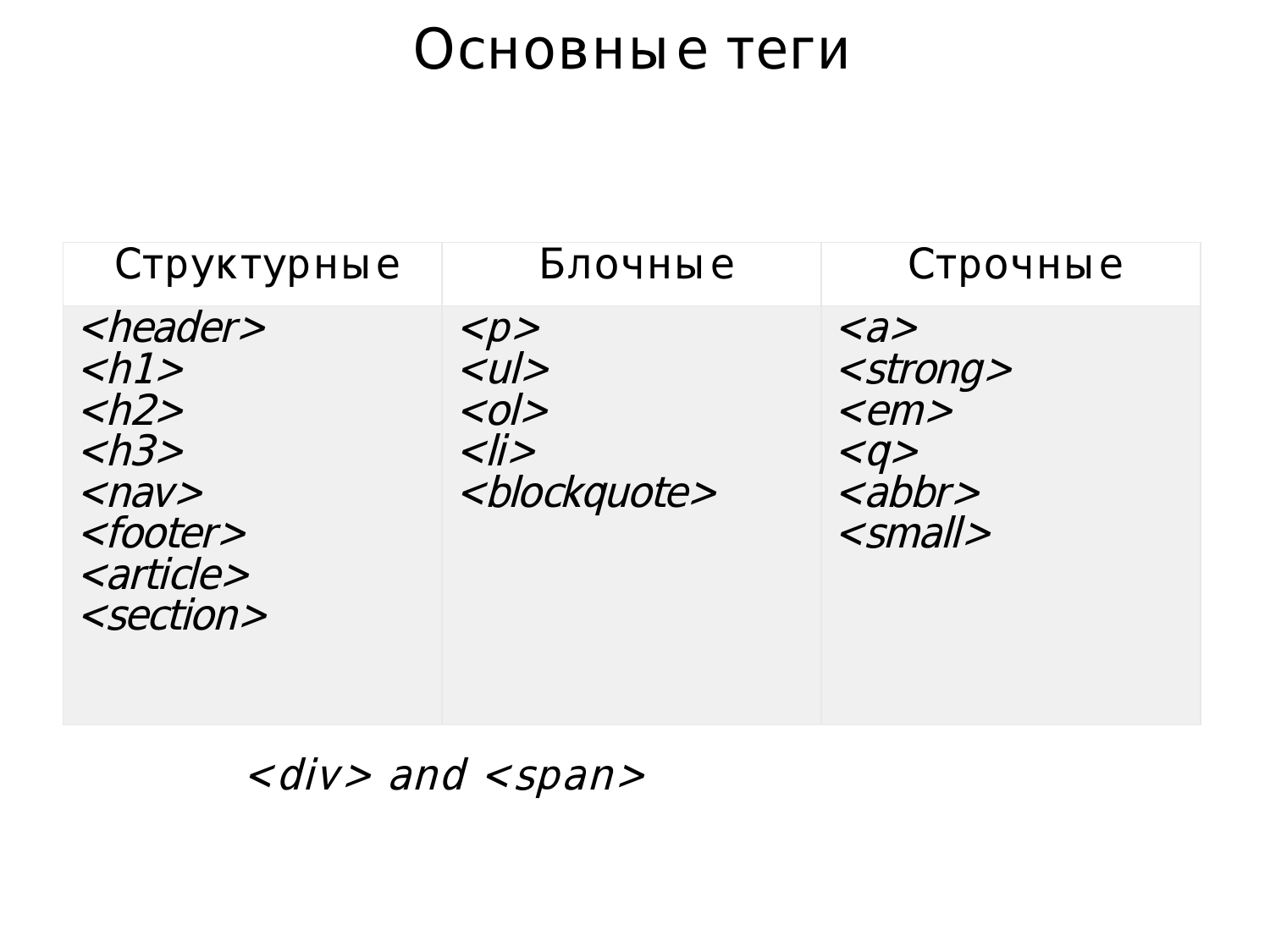

Основные теги
| Структурные | Блочные | Строчные |
| --- | --- | --- |
| <header> <h1> <h2> <h3> <nav> <footer> <article> <section> | <p> <ul> <ol> <li> <blockquote> | <a> <strong> <em> <q> <abbr> <small> |
<div> and <span>